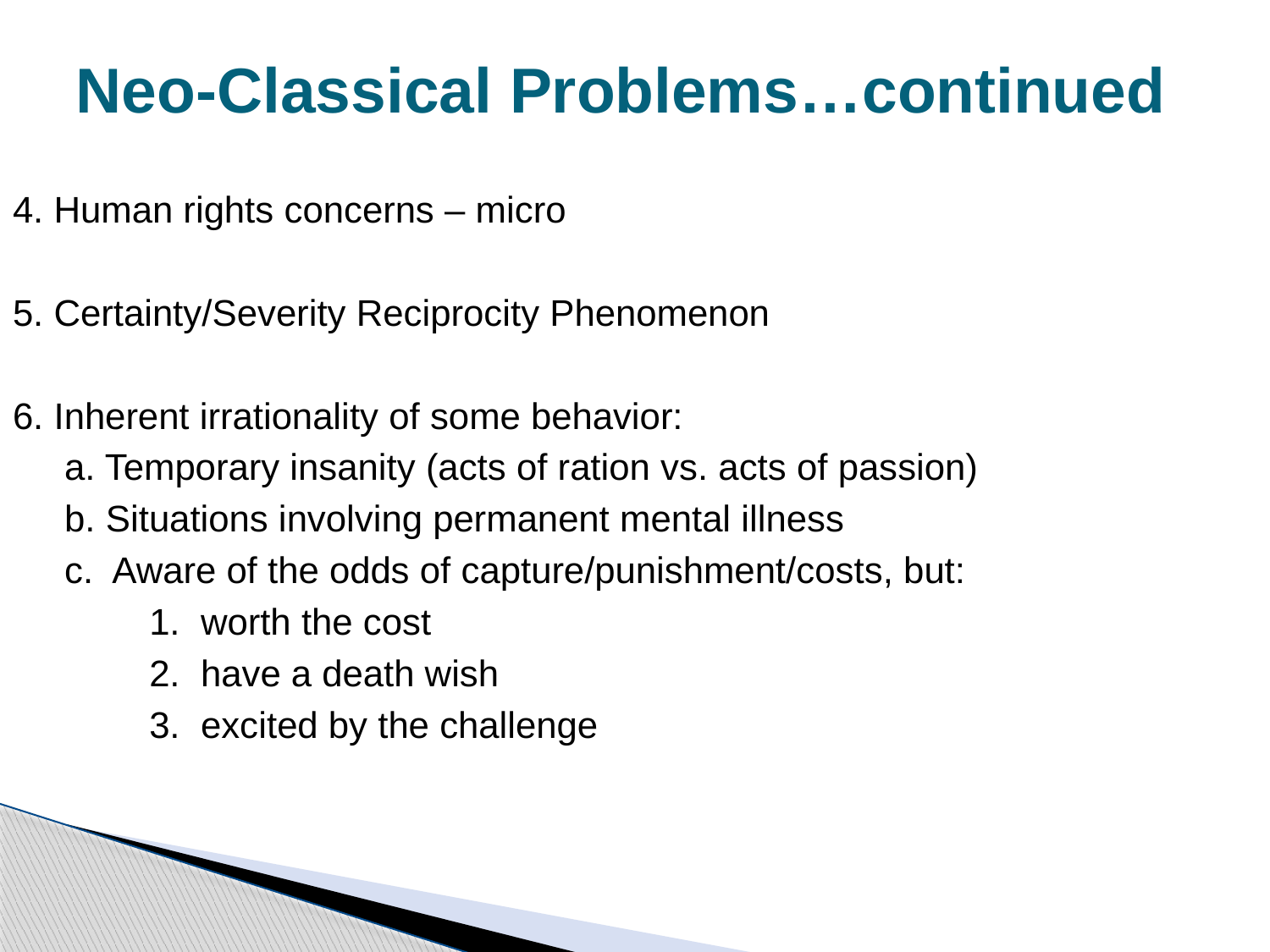

# Neo-Classical Problems…continued
4. Human rights concerns – micro

5. Certainty/Severity Reciprocity Phenomenon

6. Inherent irrationality of some behavior:
     a. Temporary insanity (acts of ration vs. acts of passion)
     b. Situations involving permanent mental illness
     c.  Aware of the odds of capture/punishment/costs, but:
	     1.  worth the cost
	     2.  have a death wish
	     3.  excited by the challenge